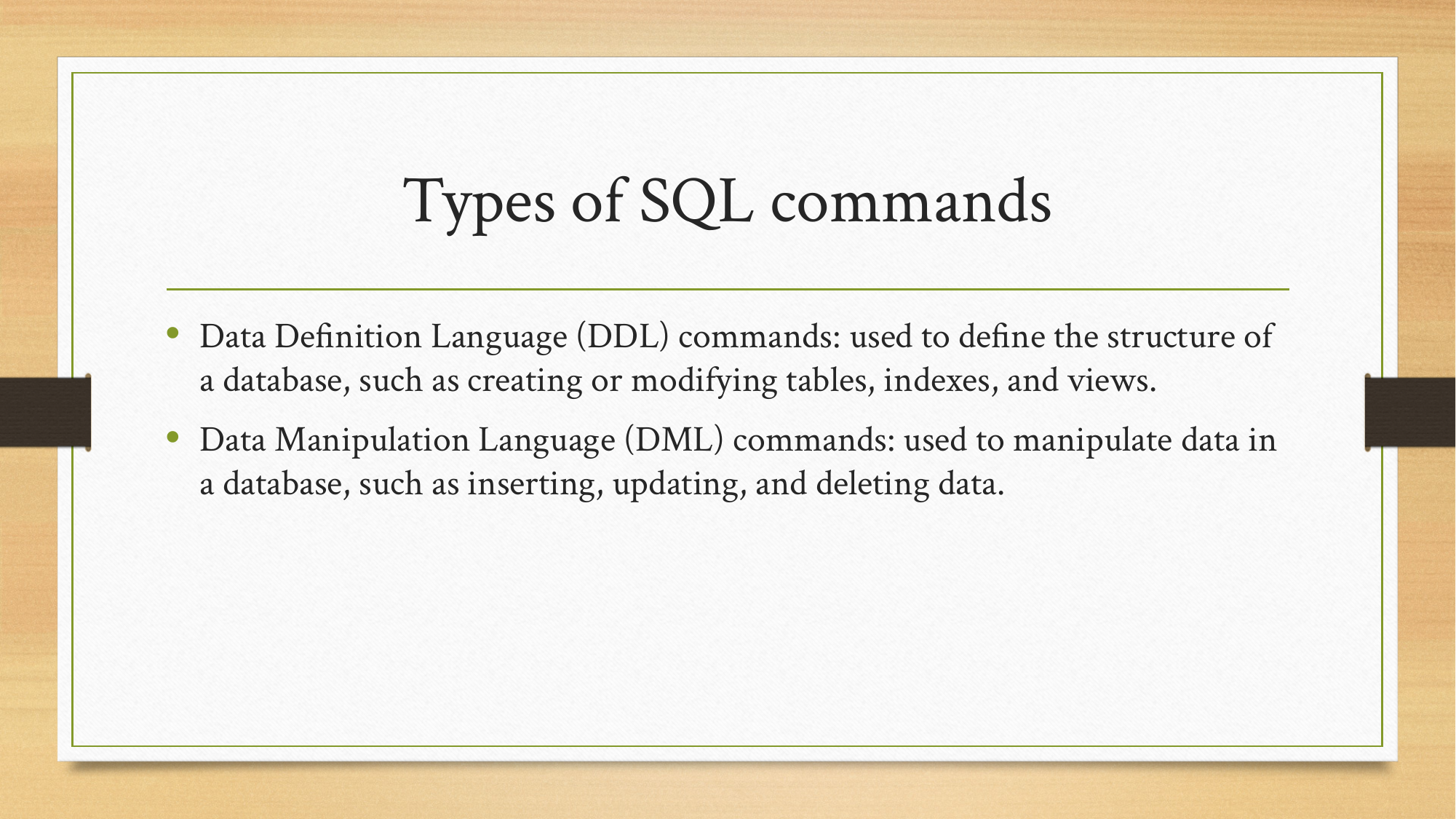

# Types of SQL commands
Data Definition Language (DDL) commands: used to define the structure of a database, such as creating or modifying tables, indexes, and views.
Data Manipulation Language (DML) commands: used to manipulate data in a database, such as inserting, updating, and deleting data.